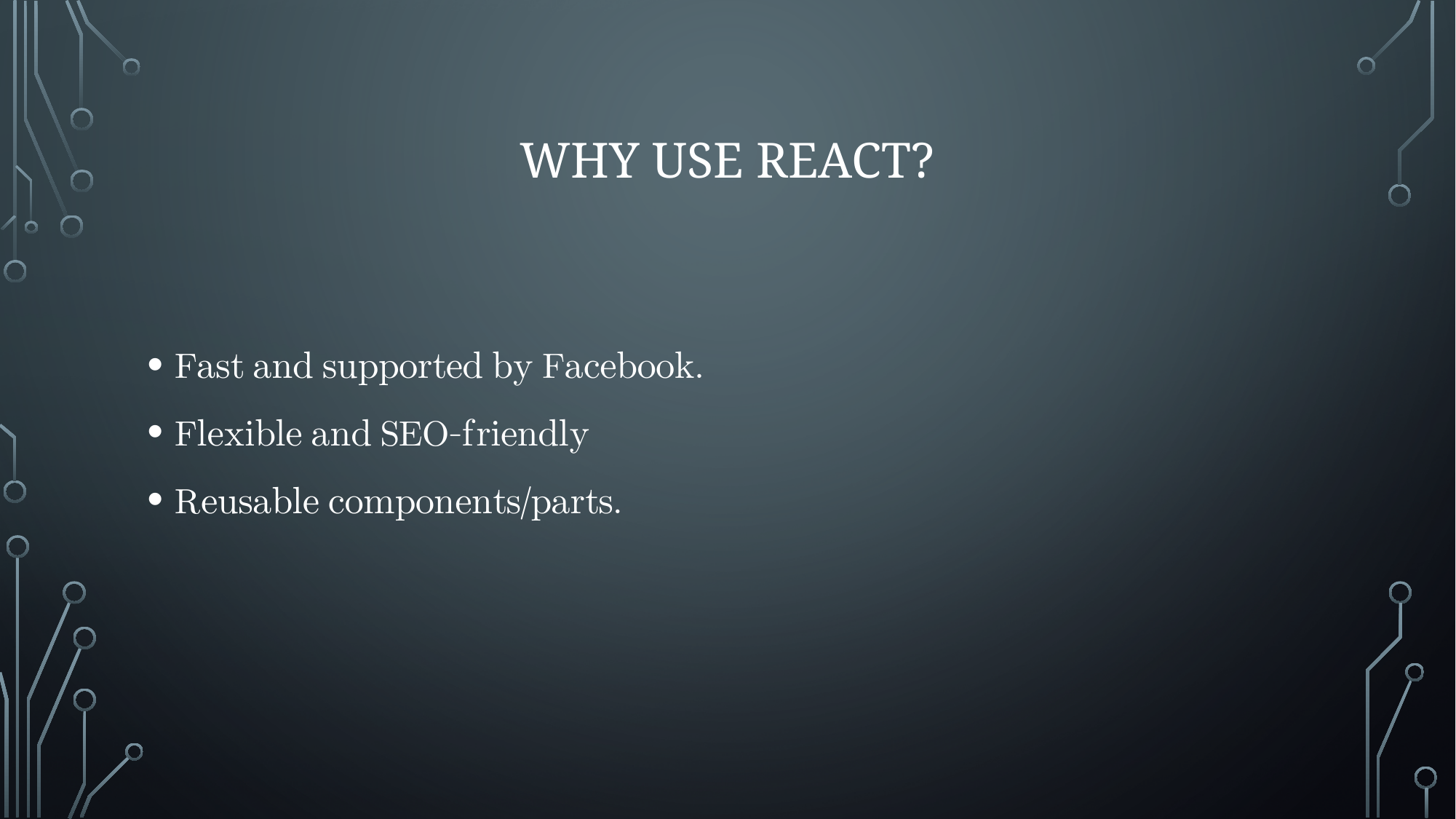

# Why use React?

Fast and supported by Facebook.
Flexible and SEO-friendly
Reusable components/parts.